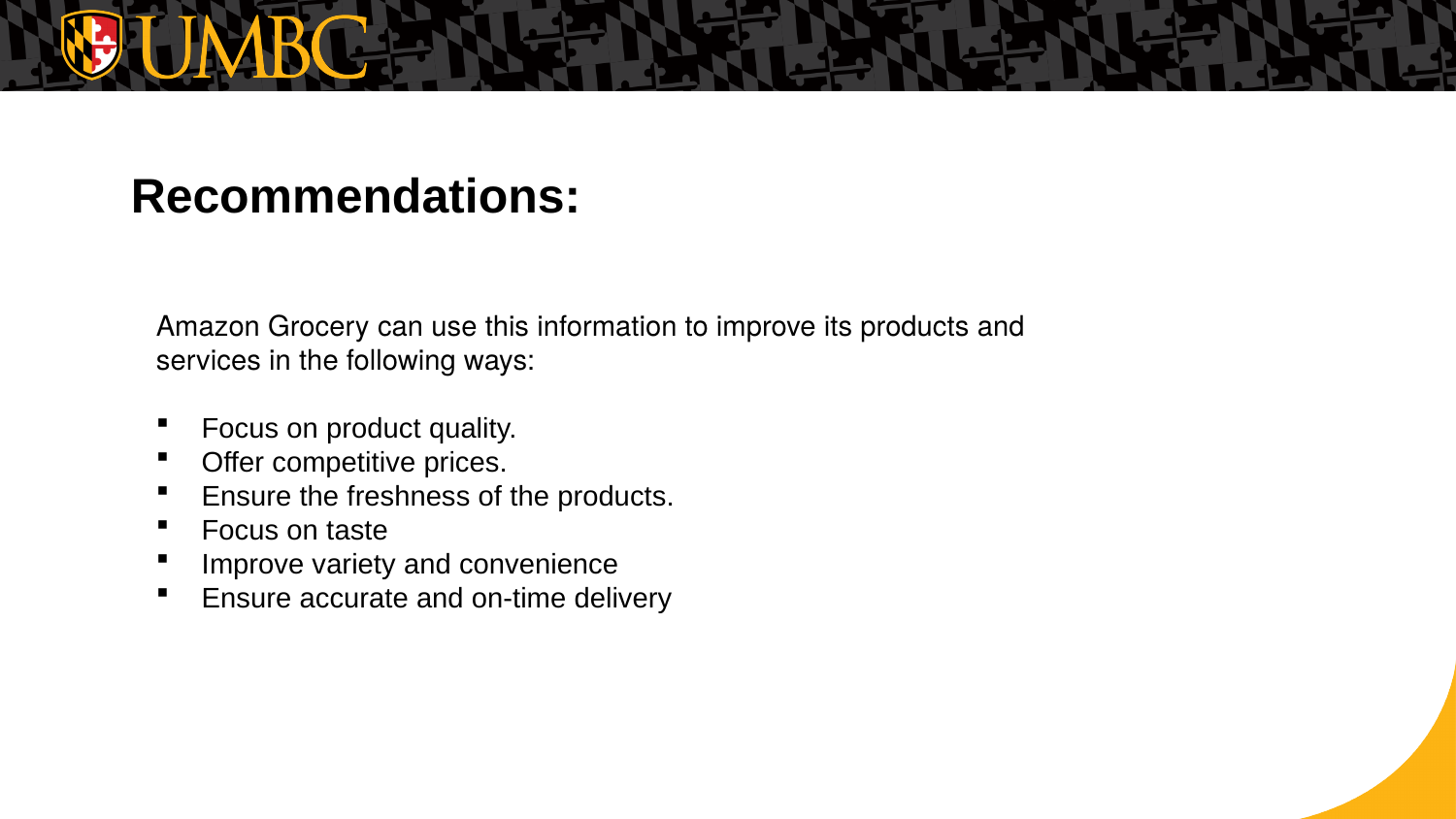

# Recommendations:
Amazon Grocery can use this information to improve its products and services in the following ways:

Focus on product quality.
Offer competitive prices.
Ensure the freshness of the products.
Focus on taste
Improve variety and convenience
Ensure accurate and on-time delivery